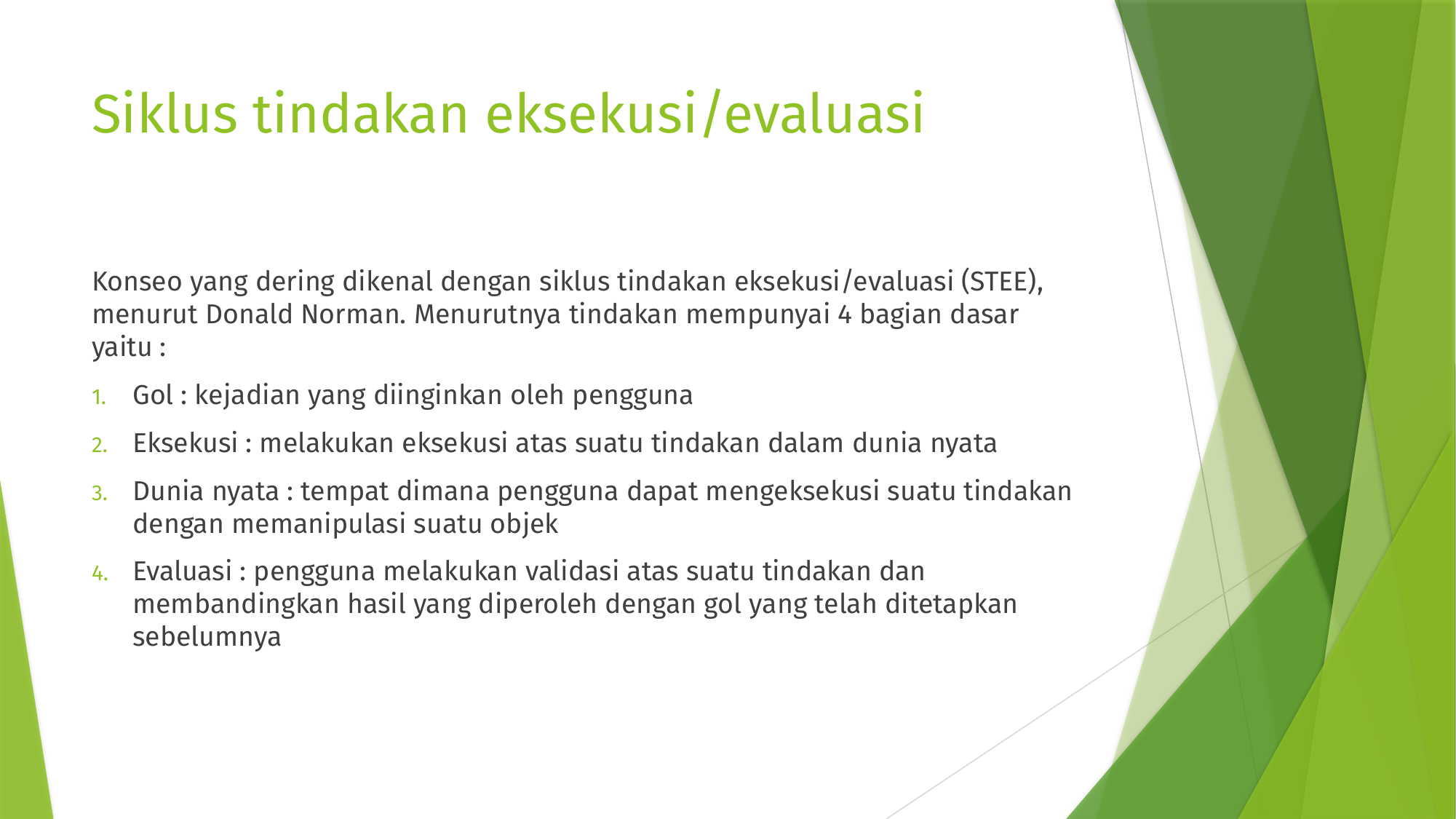

# Siklus tindakan eksekusi/evaluasi
Konseo yang dering dikenal dengan siklus tindakan eksekusi/evaluasi (STEE), menurut Donald Norman. Menurutnya tindakan mempunyai 4 bagian dasar yaitu :
Gol : kejadian yang diinginkan oleh pengguna
Eksekusi : melakukan eksekusi atas suatu tindakan dalam dunia nyata
Dunia nyata : tempat dimana pengguna dapat mengeksekusi suatu tindakan dengan memanipulasi suatu objek
Evaluasi : pengguna melakukan validasi atas suatu tindakan dan membandingkan hasil yang diperoleh dengan gol yang telah ditetapkan sebelumnya